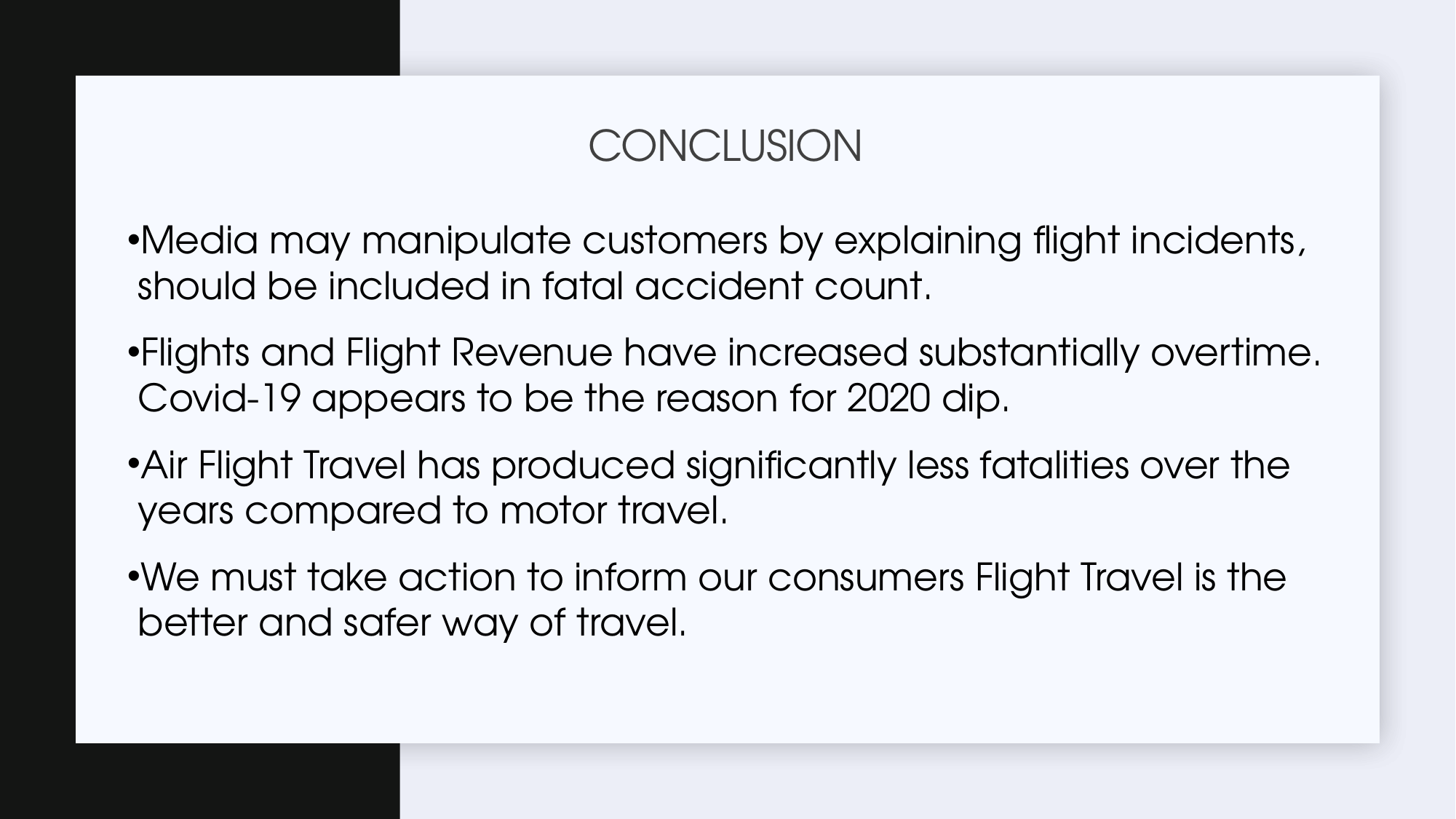

# Conclusion
Media may manipulate customers by explaining flight incidents, should be included in fatal accident count.
Flights and Flight Revenue have increased substantially overtime. Covid-19 appears to be the reason for 2020 dip.
Air Flight Travel has produced significantly less fatalities over the years compared to motor travel.
We must take action to inform our consumers Flight Travel is the better and safer way of travel.